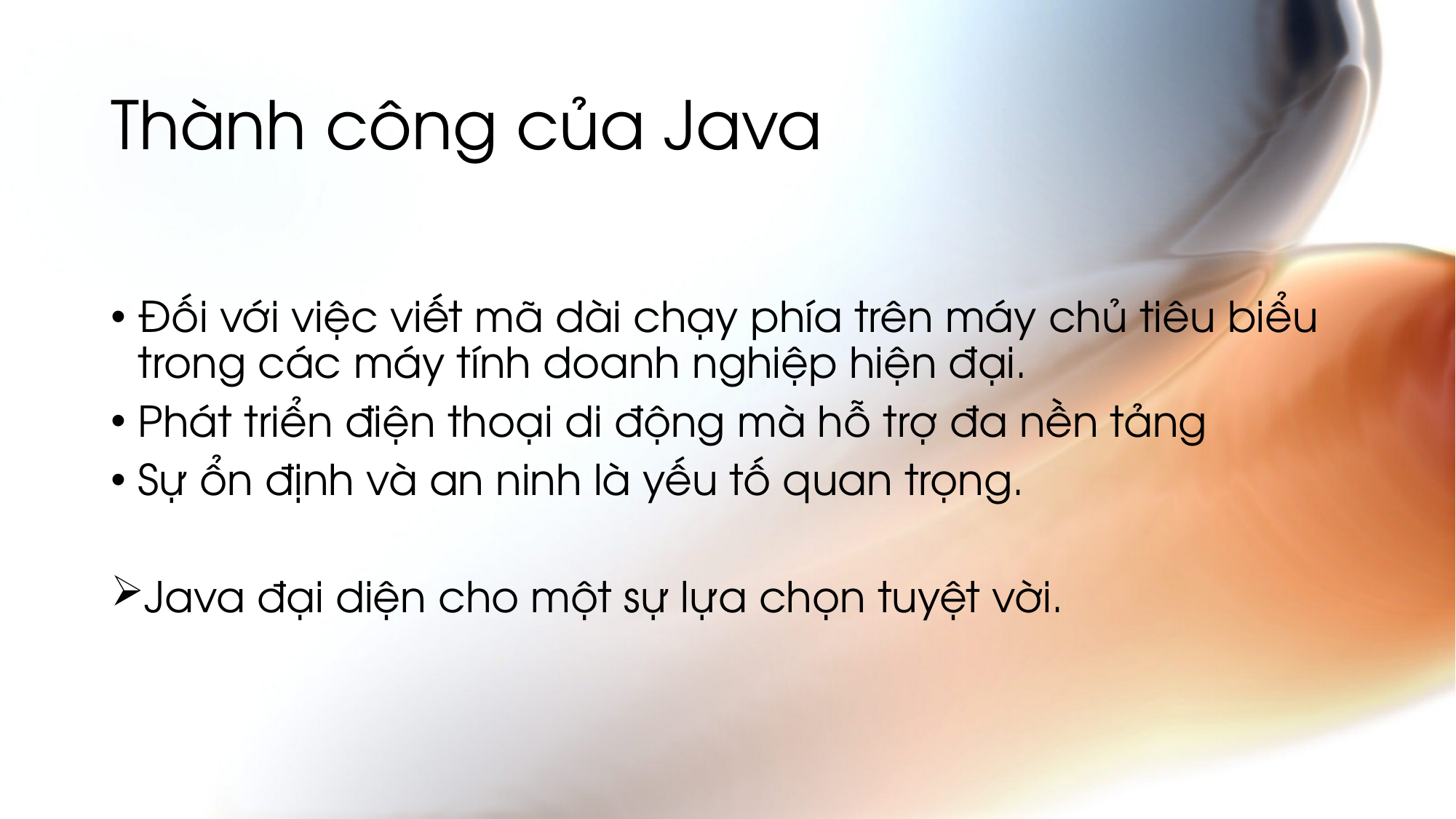

# Thành công của Java
Đối với việc viết mã dài chạy phía trên máy chủ tiêu biểu trong các máy tính doanh nghiệp hiện đại.
Phát triển điện thoại di động mà hỗ trợ đa nền tảng
Sự ổn định và an ninh là yếu tố quan trọng.

Java đại diện cho một sự lựa chọn tuyệt vời.